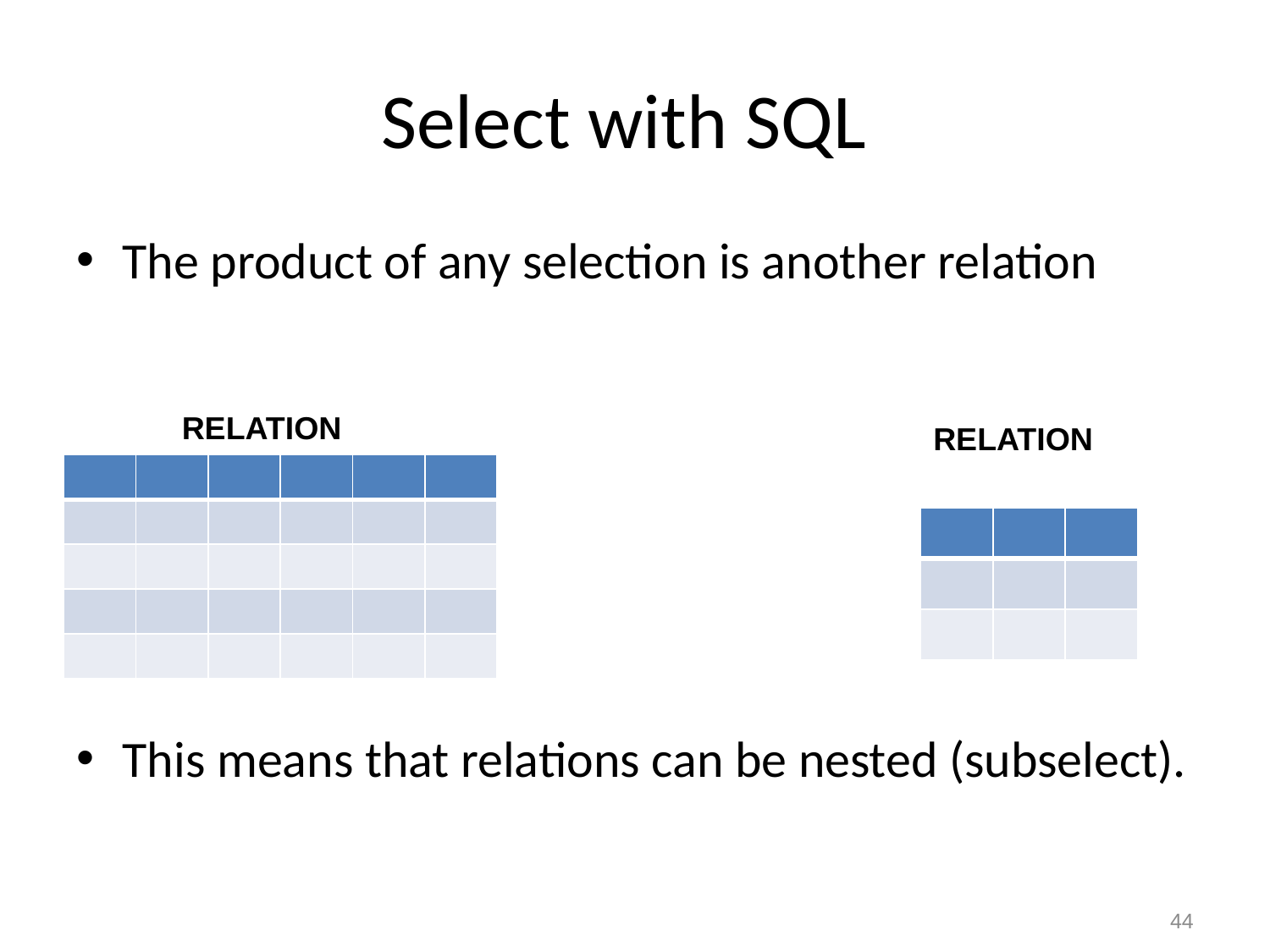

# Select with SQL
The product of any selection is another relation

This means that relations can be nested (subselect).
RELATION
RELATION
|  |  |  |  |  |  |
| --- | --- | --- | --- | --- | --- |
|  |  |  |  |  |  |
|  |  |  |  |  |  |
|  |  |  |  |  |  |
|  |  |  |  |  |  |
|  |  |  |
| --- | --- | --- |
|  |  |  |
|  |  |  |

44